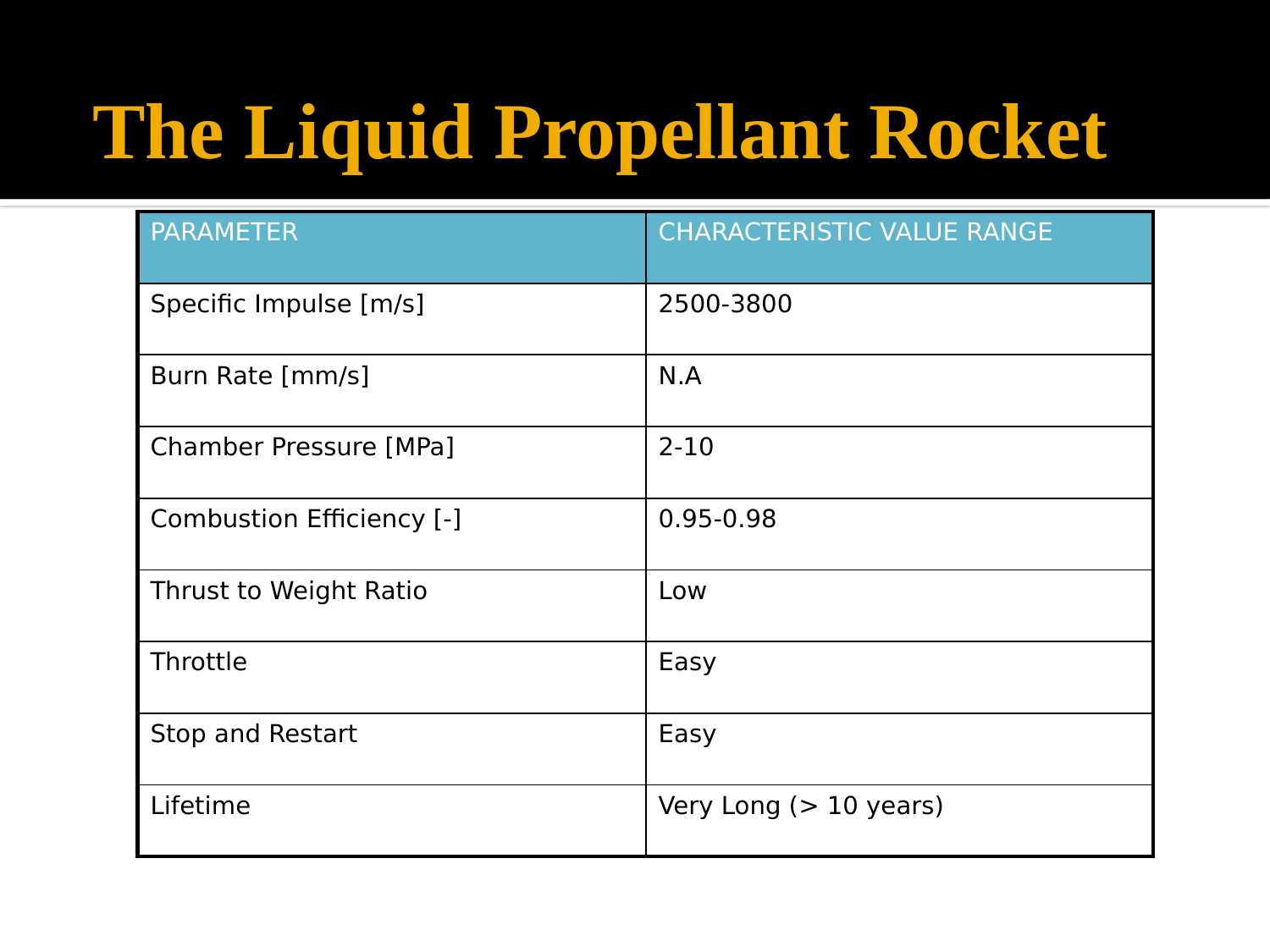

# The Liquid Propellant Rocket
| PARAMETER | CHARACTERISTIC VALUE RANGE |
| --- | --- |
| Specific Impulse [m/s] | 2500-3800 |
| Burn Rate [mm/s] | N.A |
| Chamber Pressure [MPa] | 2-10 |
| Combustion Efficiency [-] | 0.95-0.98 |
| Thrust to Weight Ratio | Low |
| Throttle | Easy |
| Stop and Restart | Easy |
| Lifetime | Very Long (> 10 years) |